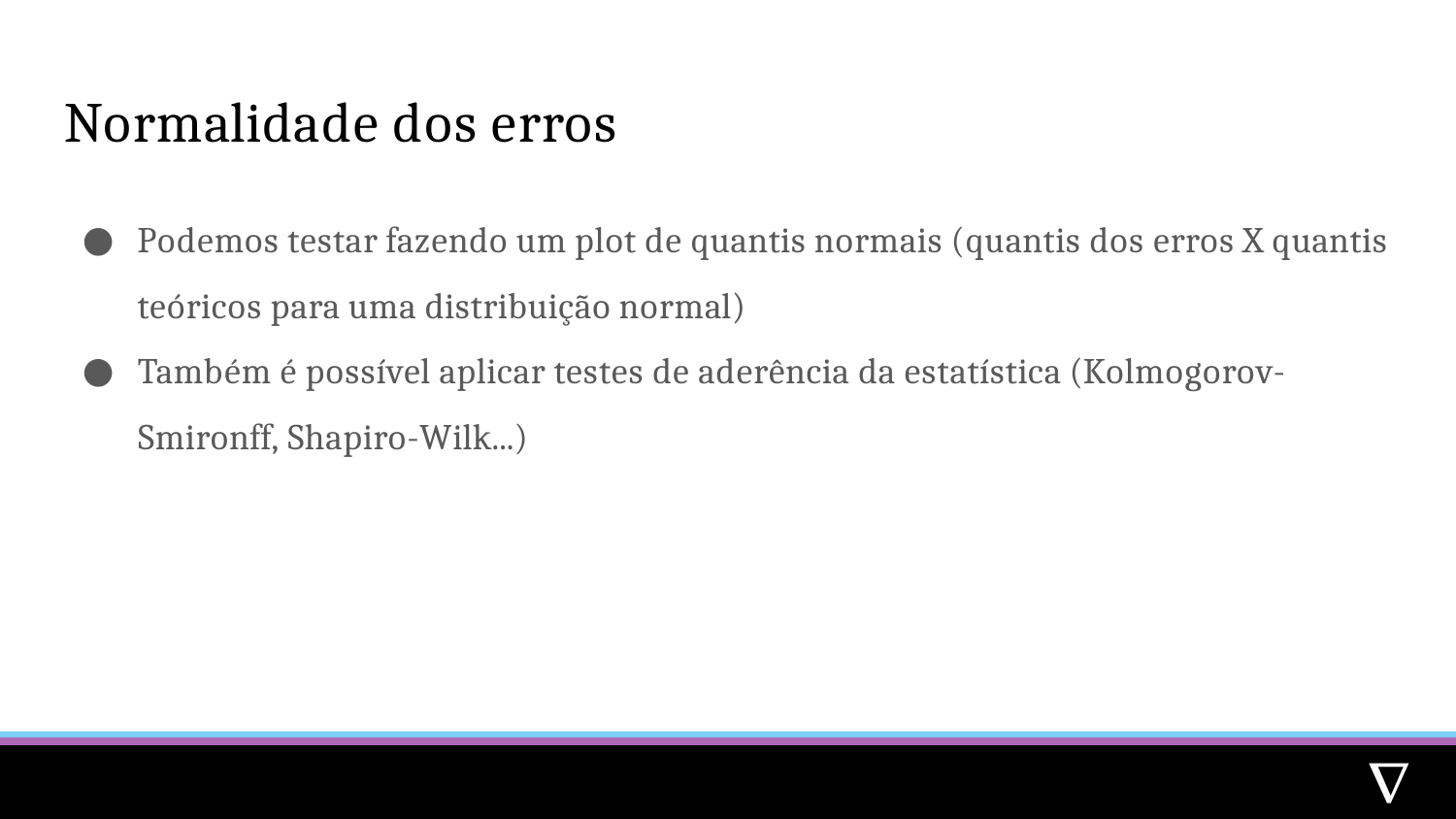

# Normalidade dos erros
Podemos testar fazendo um plot de quantis normais (quantis dos erros X quantis teóricos para uma distribuição normal)
Também é possível aplicar testes de aderência da estatística (Kolmogorov-Smironff, Shapiro-Wilk...)